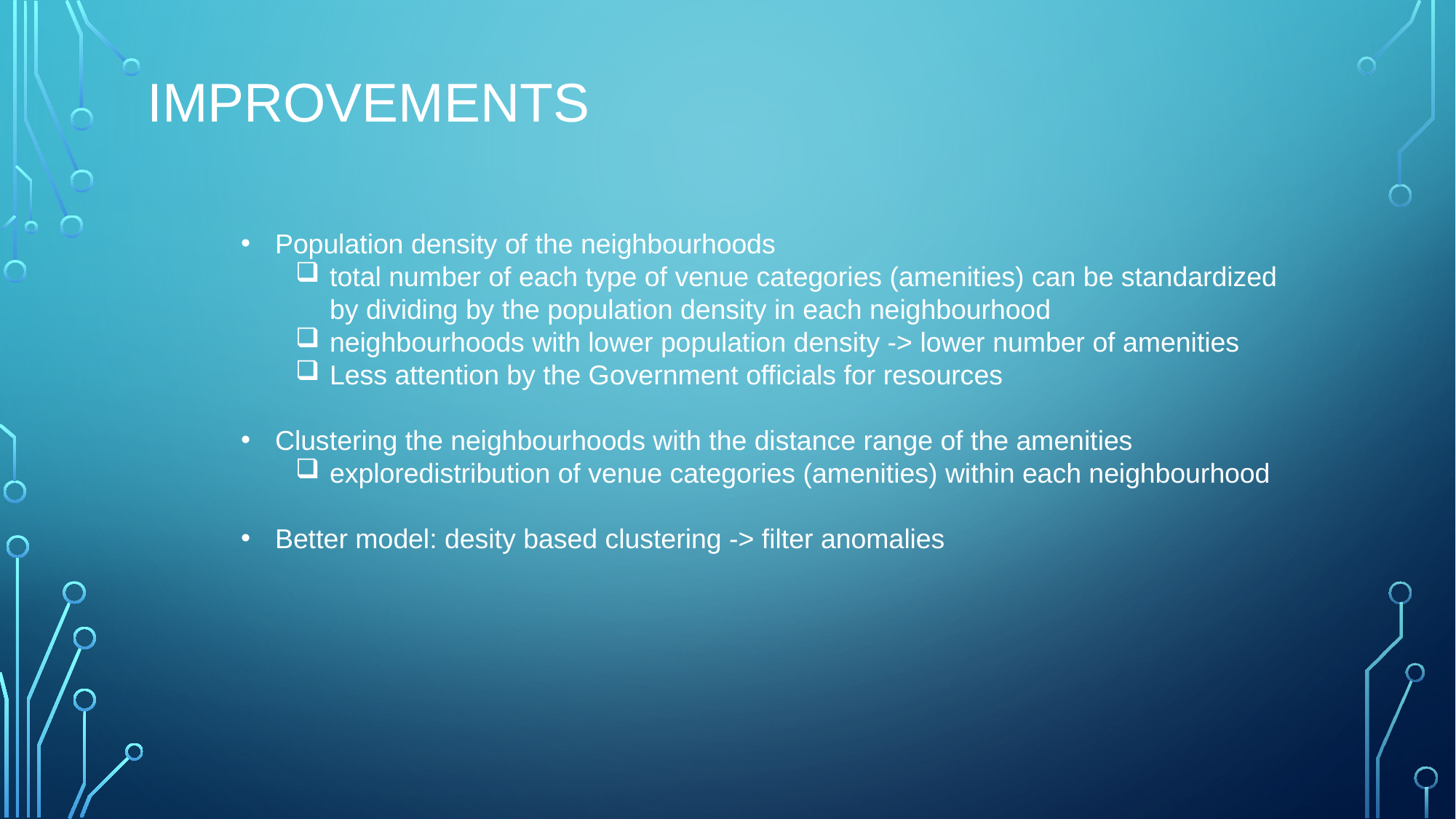

# Improvements
Population density of the neighbourhoods
total number of each type of venue categories (amenities) can be standardized by dividing by the population density in each neighbourhood
neighbourhoods with lower population density -> lower number of amenities
Less attention by the Government officials for resources

Clustering the neighbourhoods with the distance range of the amenities
exploredistribution of venue categories (amenities) within each neighbourhood

Better model: desity based clustering -> filter anomalies